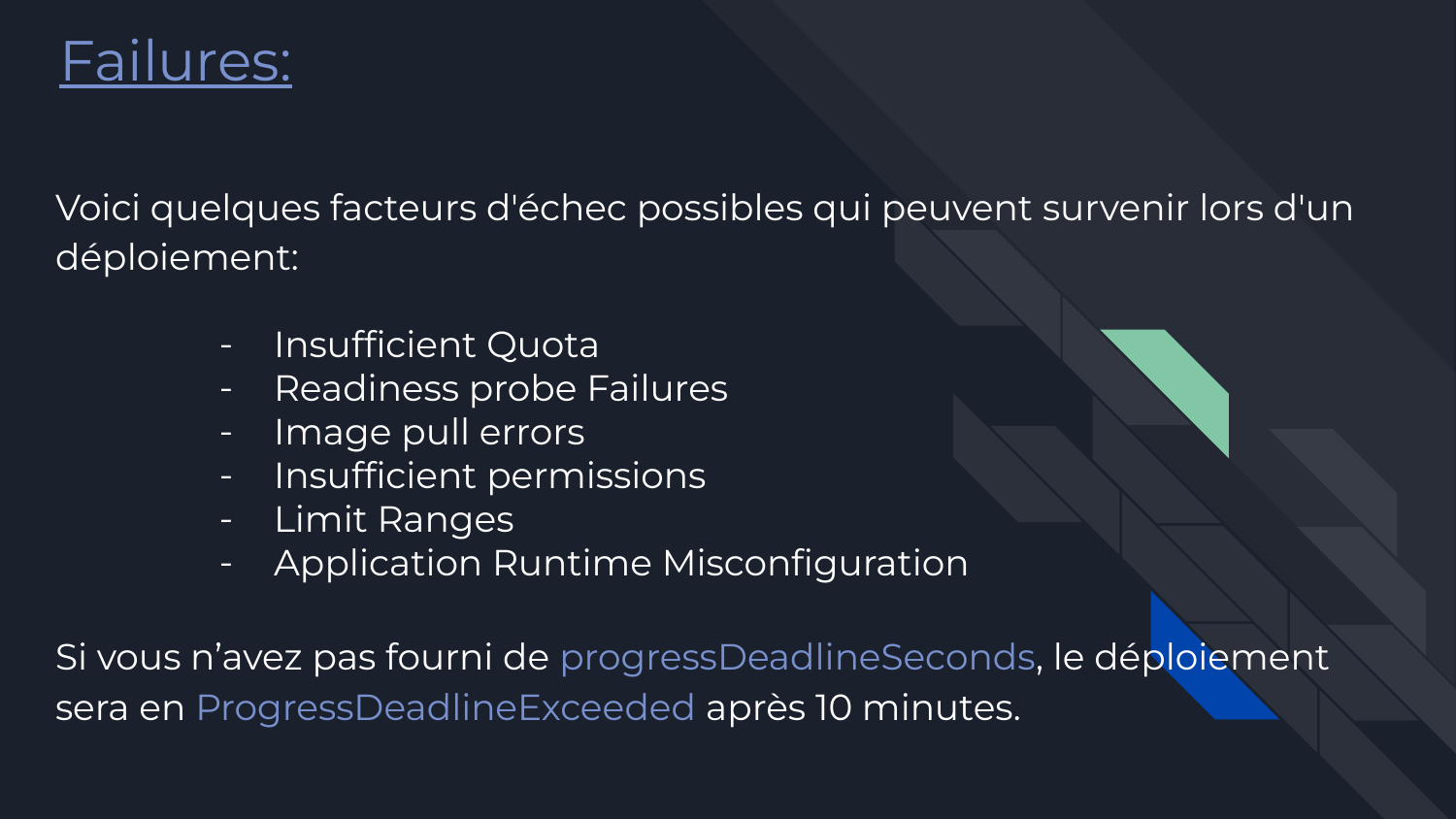

Failures:
# Voici quelques facteurs d'échec possibles qui peuvent survenir lors d'un déploiement:

Insufficient Quota
Readiness probe Failures
Image pull errors
Insufficient permissions
Limit Ranges
Application Runtime Misconfiguration

Si vous n’avez pas fourni de progressDeadlineSeconds, le déploiement sera en ProgressDeadlineExceeded après 10 minutes.